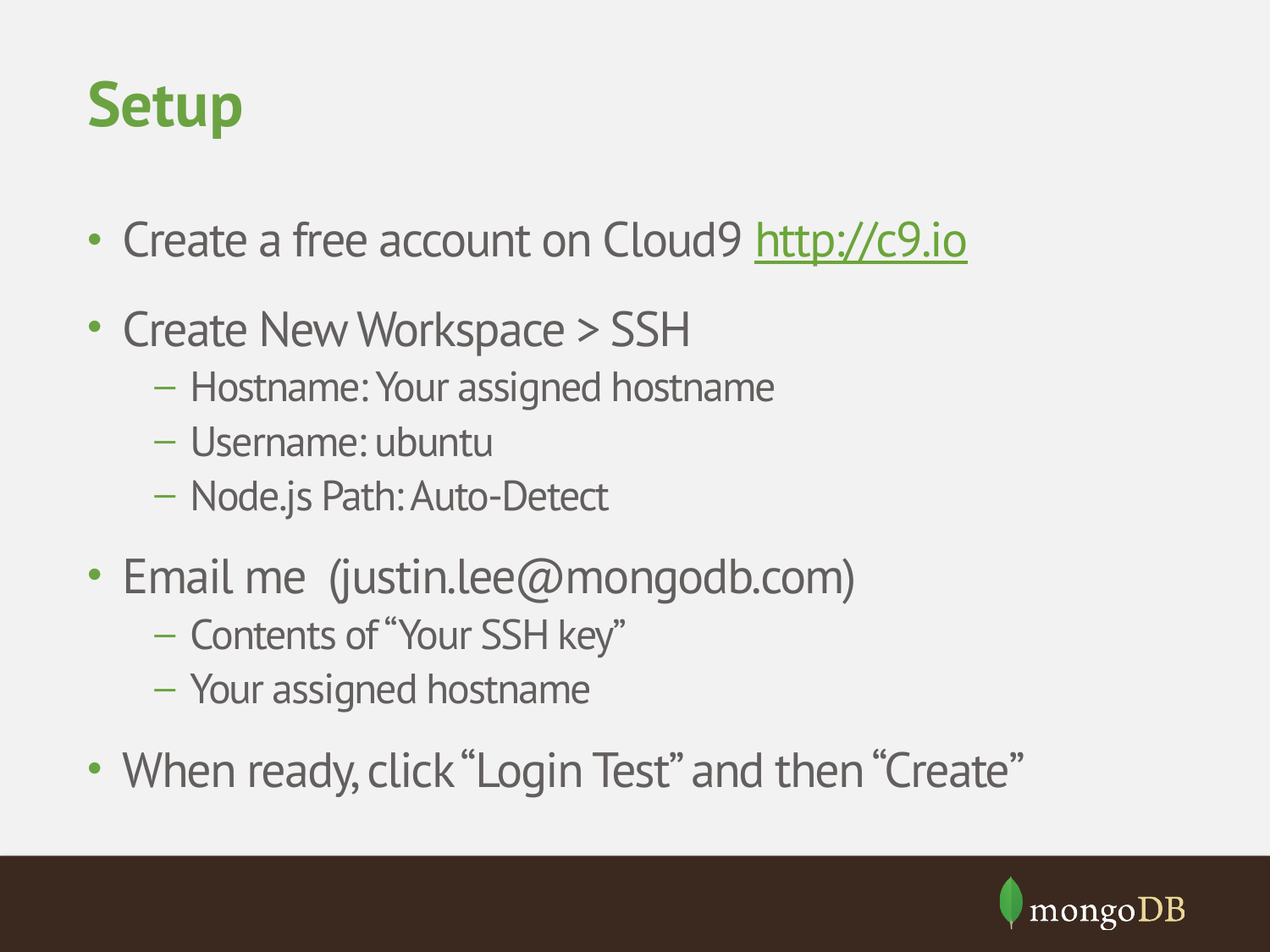

# Setup
Create a free account on Cloud9 http://c9.io
Create New Workspace > SSH
Hostname: Your assigned hostname
Username: ubuntu
Node.js Path: Auto-Detect
Email me  (justin.lee@mongodb.com)
Contents of “Your SSH key”
Your assigned hostname
When ready, click “Login Test” and then “Create”